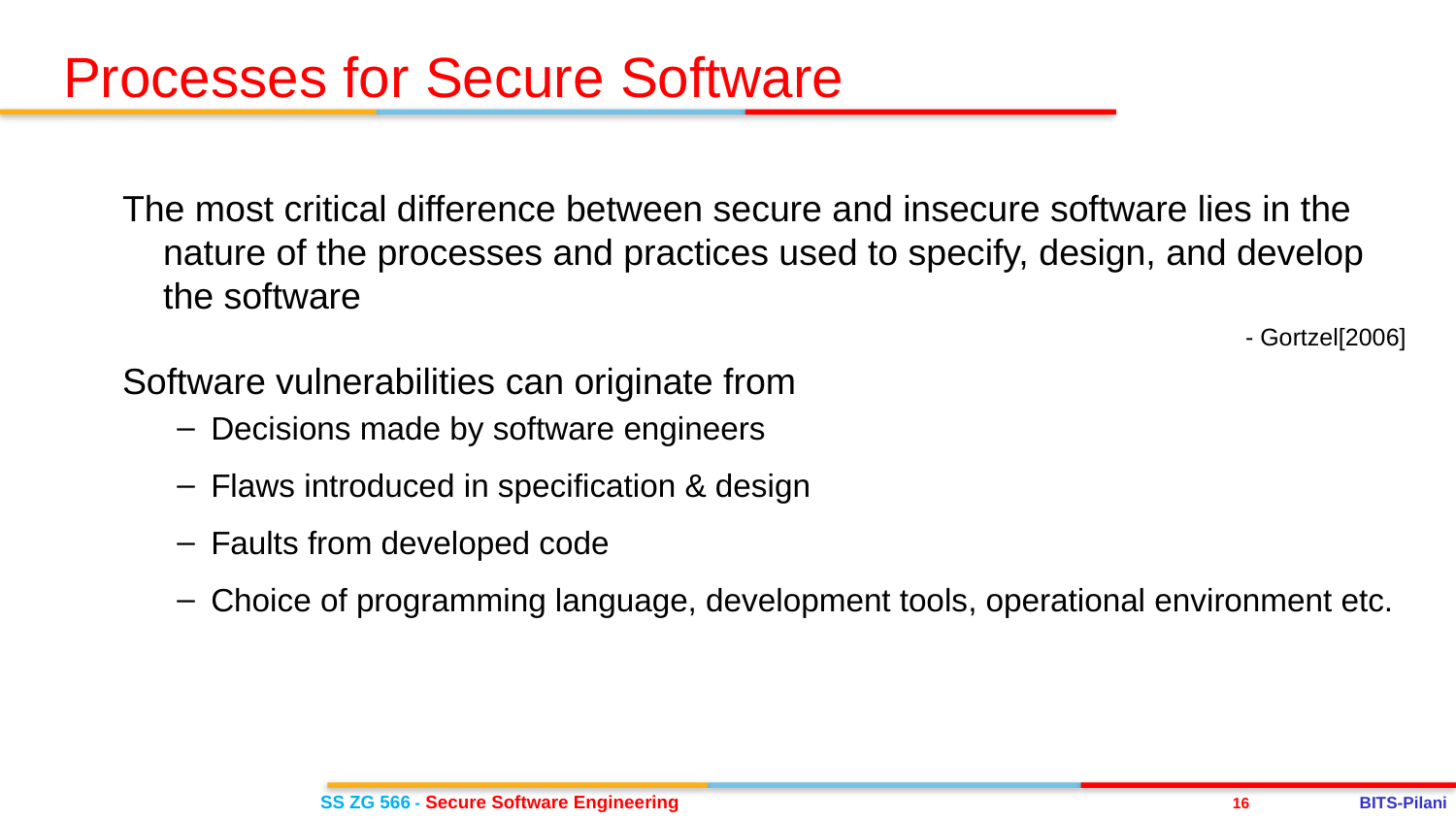

Processes for Secure Software
The most critical difference between secure and insecure software lies in the nature of the processes and practices used to specify, design, and develop the software
- Gortzel[2006]
Software vulnerabilities can originate from
Decisions made by software engineers
Flaws introduced in specification & design
Faults from developed code
Choice of programming language, development tools, operational environment etc.